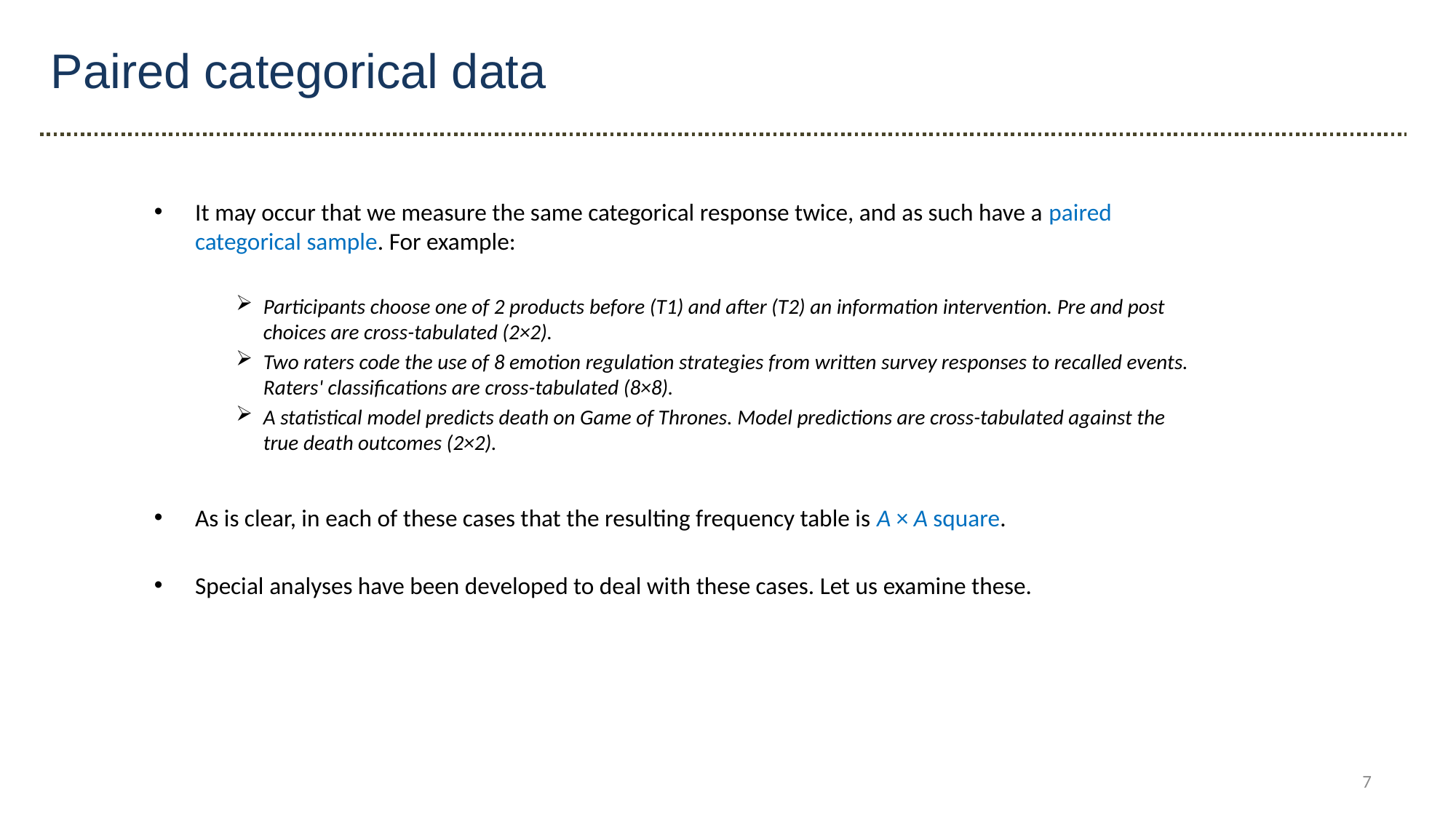

Paired categorical data
It may occur that we measure the same categorical response twice, and as such have a paired categorical sample. For example:

Participants choose one of 2 products before (T1) and after (T2) an information intervention. Pre and post choices are cross-tabulated (2×2).
Two raters code the use of 8 emotion regulation strategies from written survey responses to recalled events. Raters' classifications are cross-tabulated (8×8).
A statistical model predicts death on Game of Thrones. Model predictions are cross-tabulated against the true death outcomes (2×2).

As is clear, in each of these cases that the resulting frequency table is A × A square.

Special analyses have been developed to deal with these cases. Let us examine these.
7